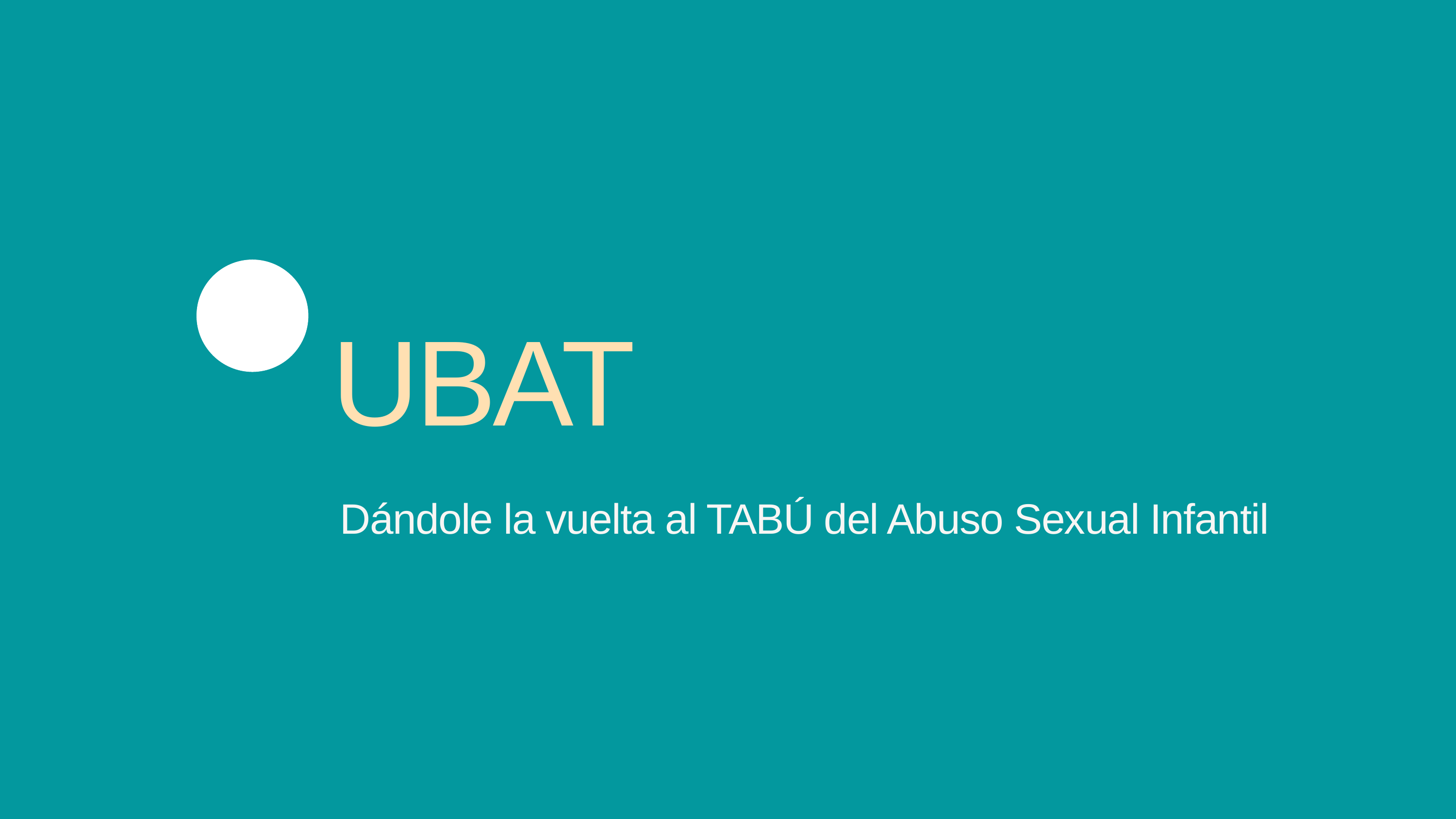

UBAT
Dándole la vuelta al TABÚ del Abuso Sexual Infantil